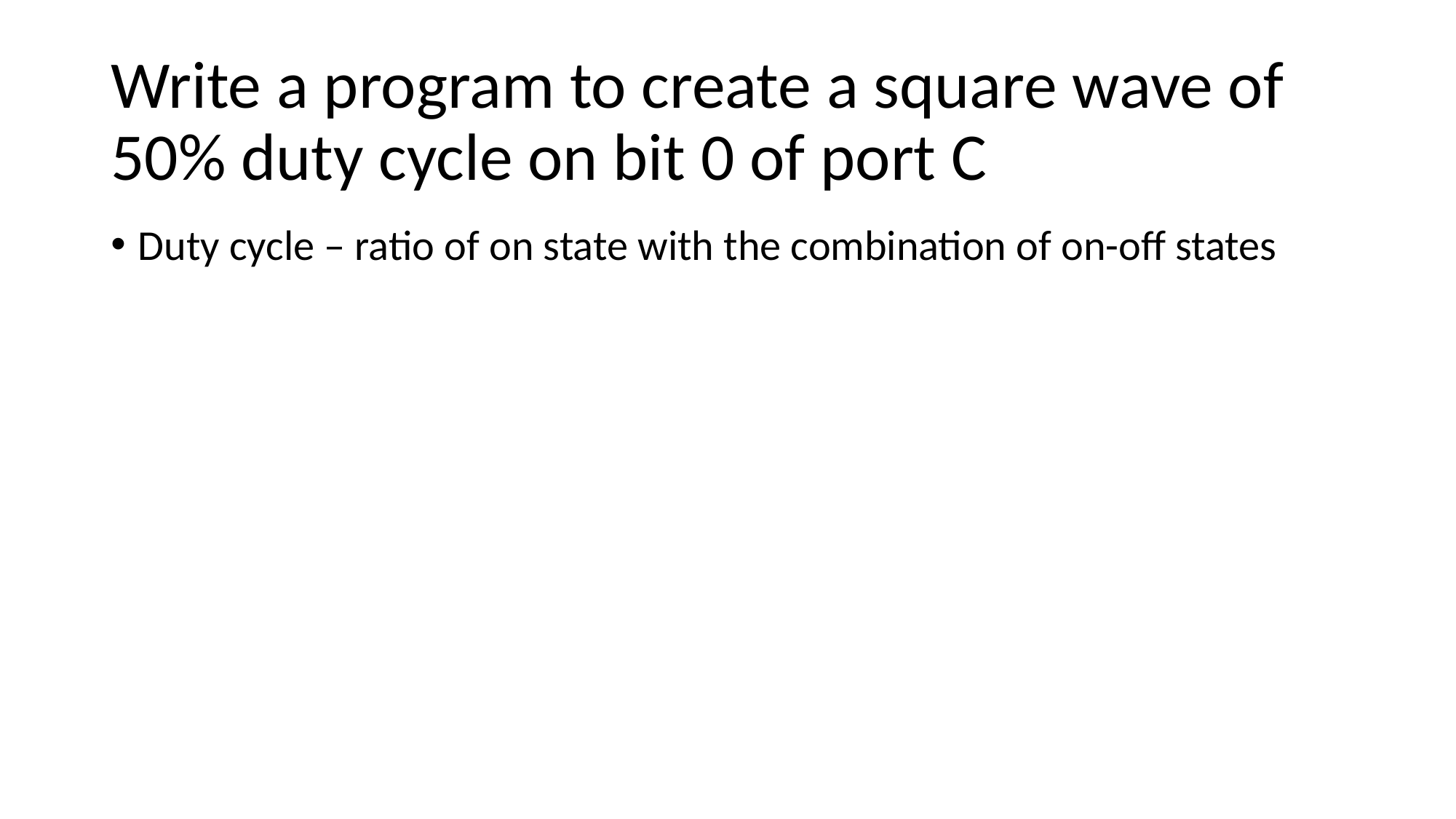

# Write a program to create a square wave of 50% duty cycle on bit 0 of port C
Duty cycle – ratio of on state with the combination of on-off states